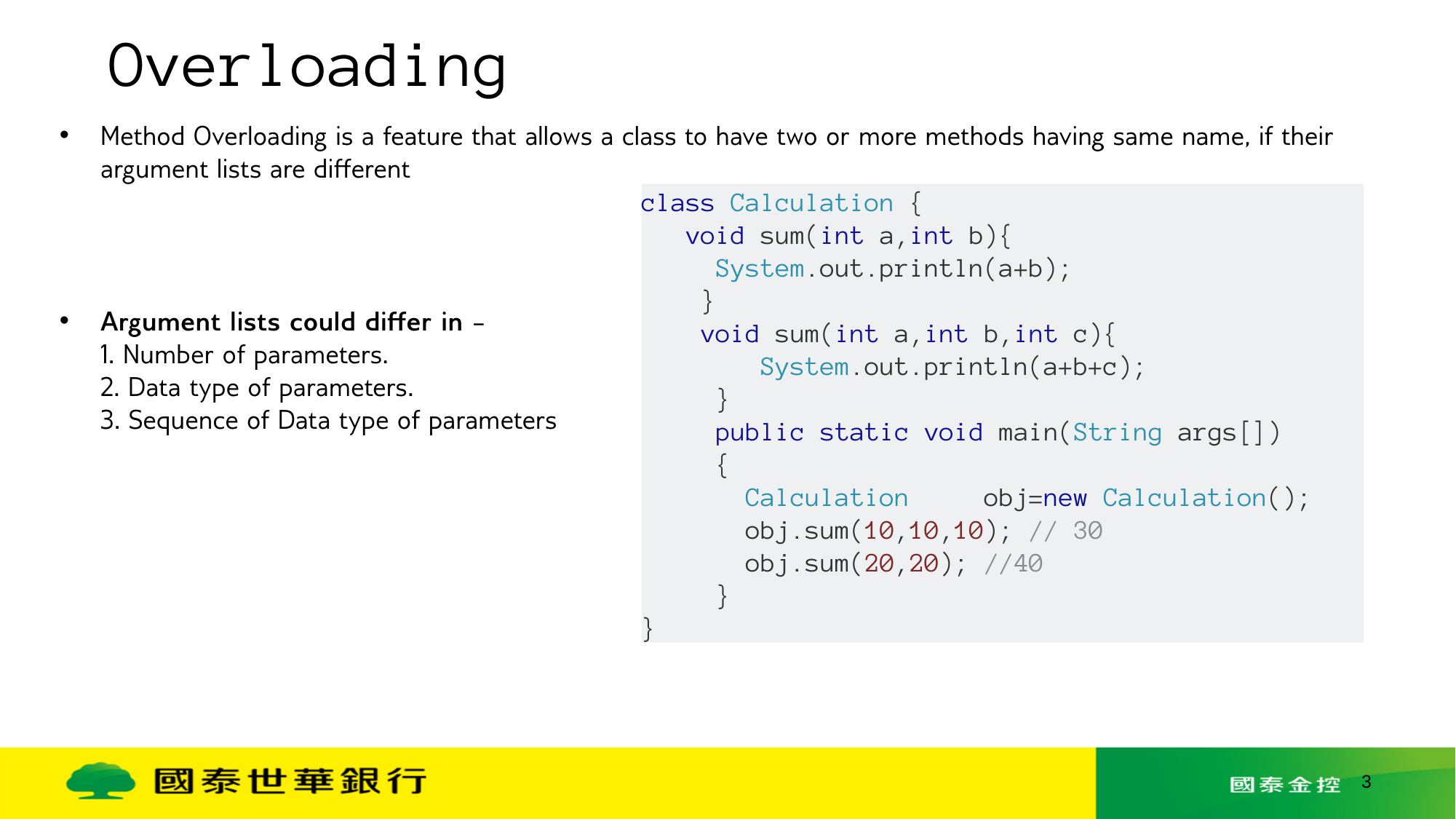

# Overloading
Method Overloading is a feature that allows a class to have two or more methods having same name, if their argument lists are different

Argument lists could differ in –
1. Number of parameters.
2. Data type of parameters.
3. Sequence of Data type of parameters

class Calculation {
   void sum(int a,int b){
     System.out.println(a+b);
    }
    void sum(int a,int b,int c){
        System.out.println(a+b+c);
     }
     public static void main(String args[])
     {
       Calculation     obj=new Calculation();
       obj.sum(10,10,10); // 30
       obj.sum(20,20); //40
     }
}
3